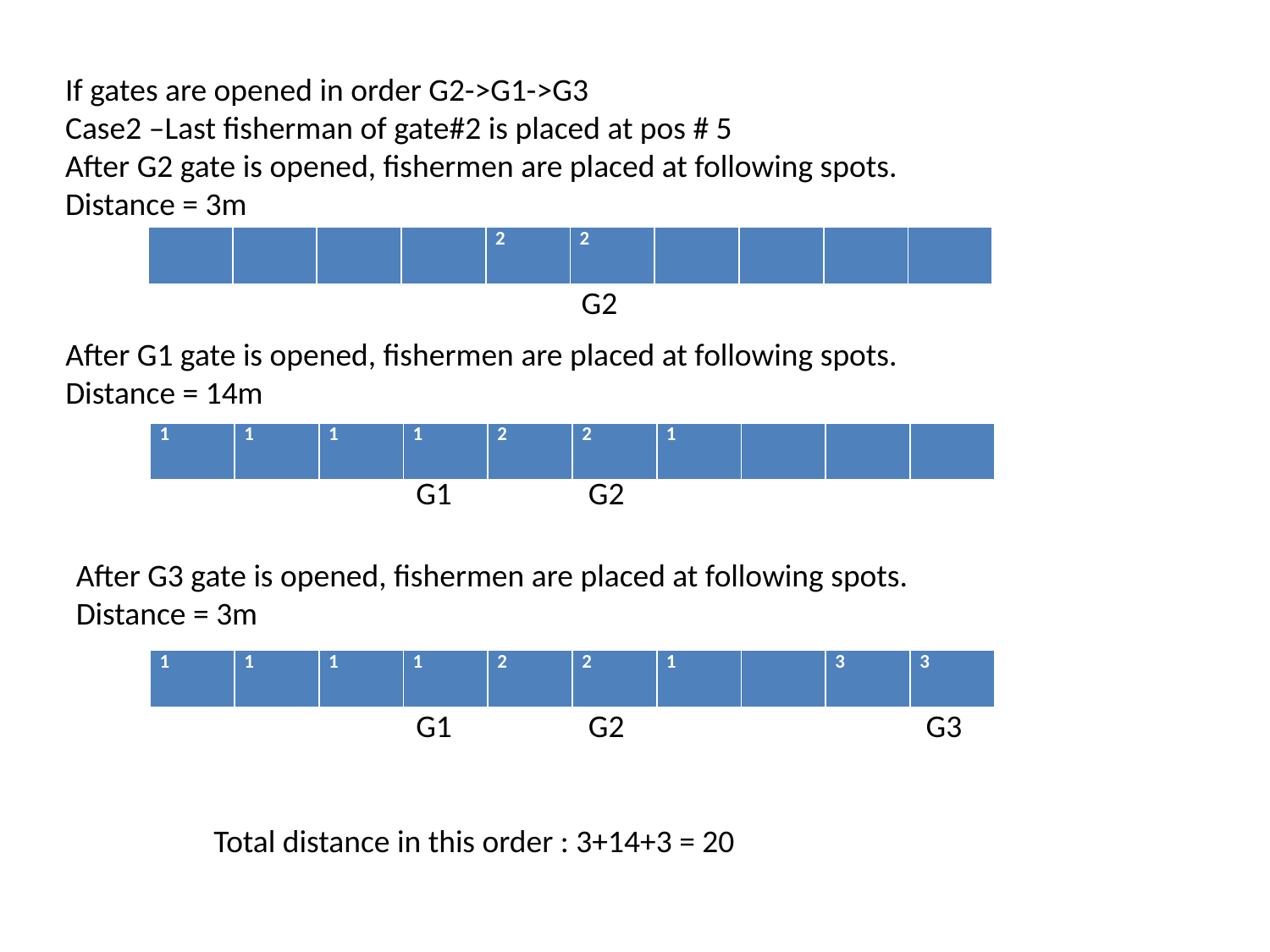

If gates are opened in order G2->G1->G3
Case2 –Last fisherman of gate#2 is placed at pos # 5
After G2 gate is opened, fishermen are placed at following spots.
Distance = 3m

|  |  |  |  | 2 | 2 |  |  |  |  |
| --- | --- | --- | --- | --- | --- | --- | --- | --- | --- |
	                                G2
After G1 gate is opened, fishermen are placed at following spots.
Distance = 14m

| 1 | 1 | 1 | 1 | 2 | 2 | 1 |  |  |  |
| --- | --- | --- | --- | --- | --- | --- | --- | --- | --- |
	         G1                   G2
After G3 gate is opened, fishermen are placed at following spots.
Distance = 3m

| 1 | 1 | 1 | 1 | 2 | 2 | 1 |  | 3 | 3 |
| --- | --- | --- | --- | --- | --- | --- | --- | --- | --- |
	         G1                   G2                                          G3
Total distance in this order : 3+14+3 = 20